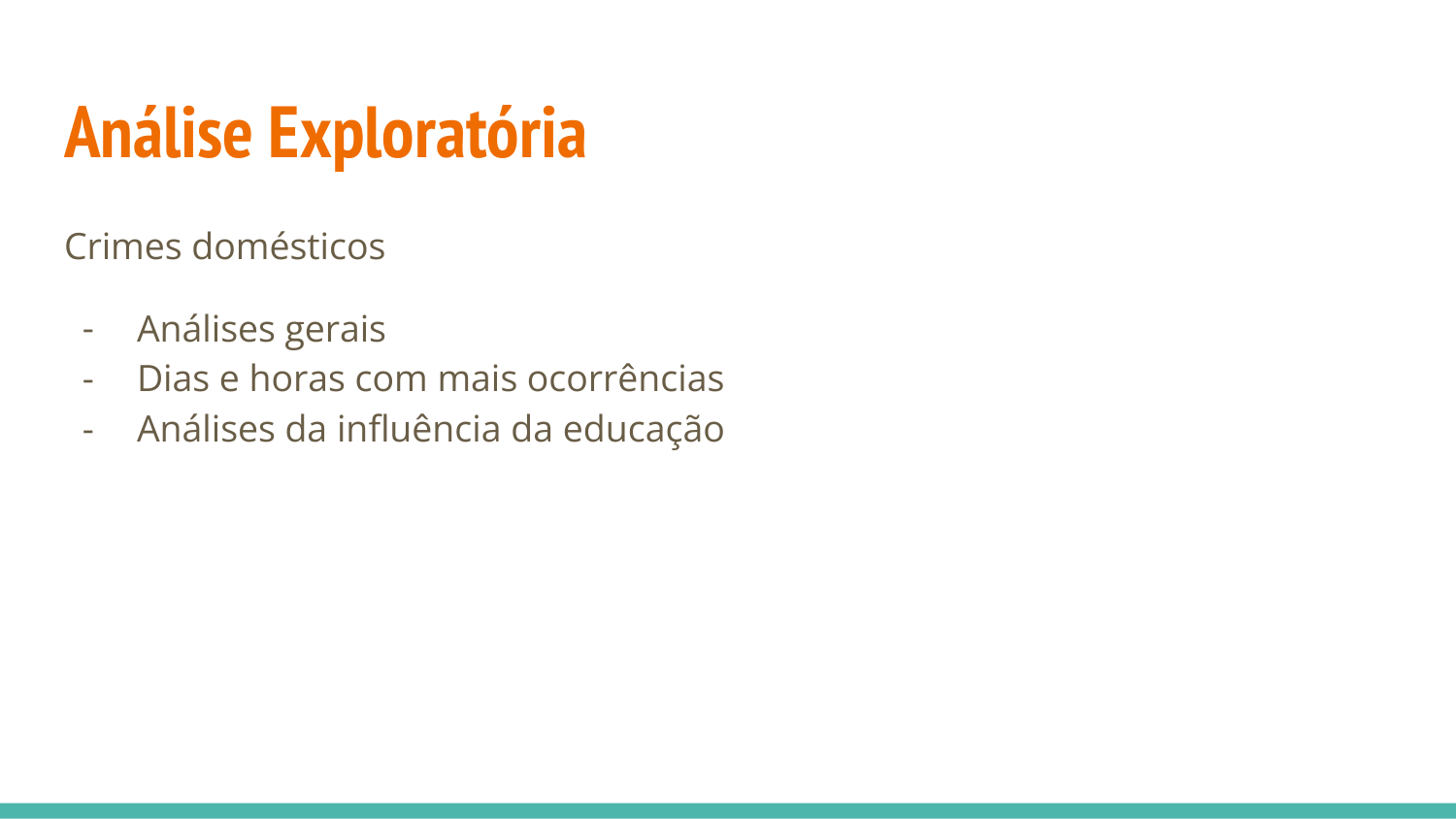

# Análise Exploratória
Crimes domésticos
Análises gerais
Dias e horas com mais ocorrências
Análises da influência da educação